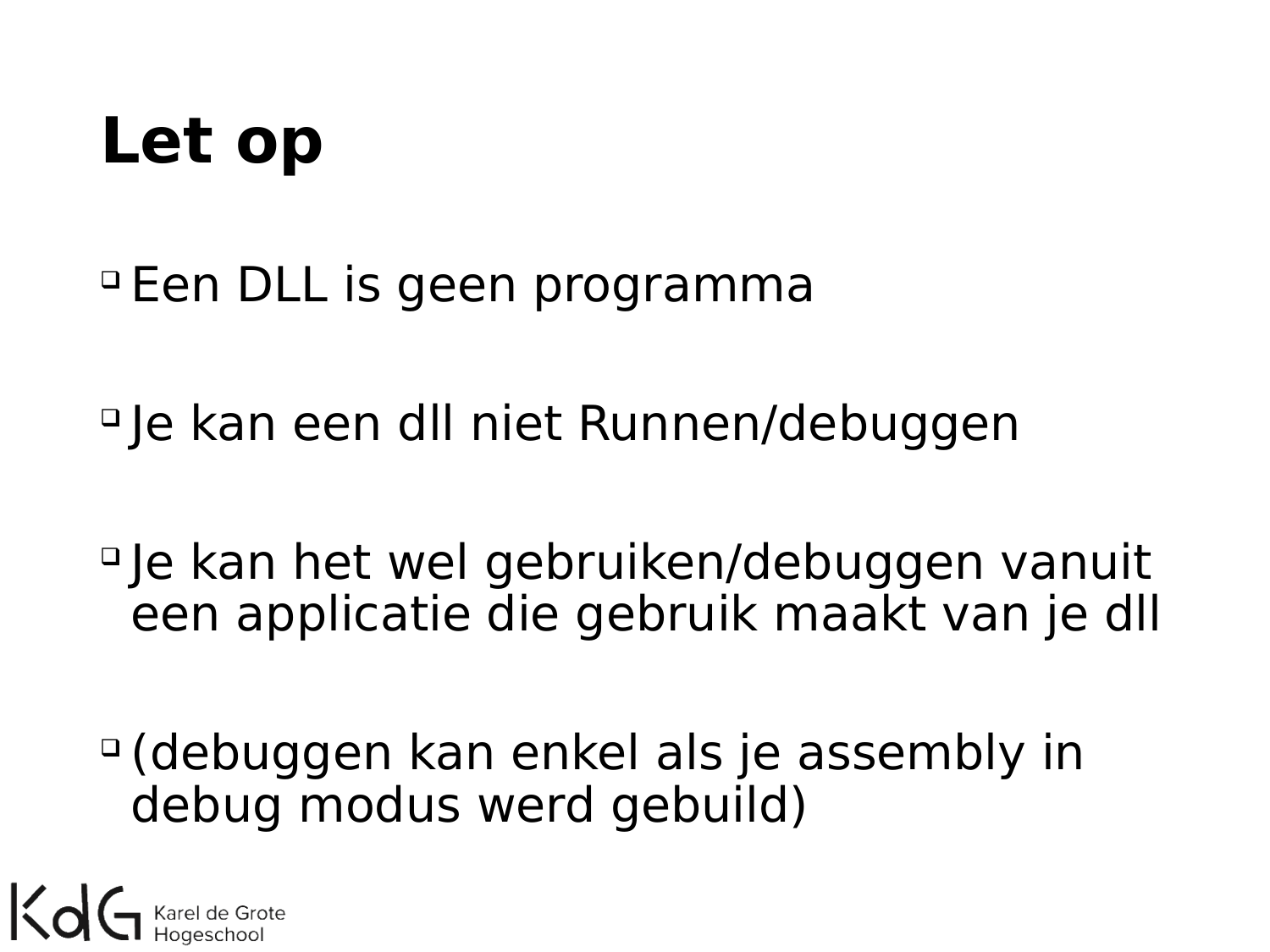

# Let op
Een DLL is geen programma

Je kan een dll niet Runnen/debuggen

Je kan het wel gebruiken/debuggen vanuit een applicatie die gebruik maakt van je dll

(debuggen kan enkel als je assembly in debug modus werd gebuild)